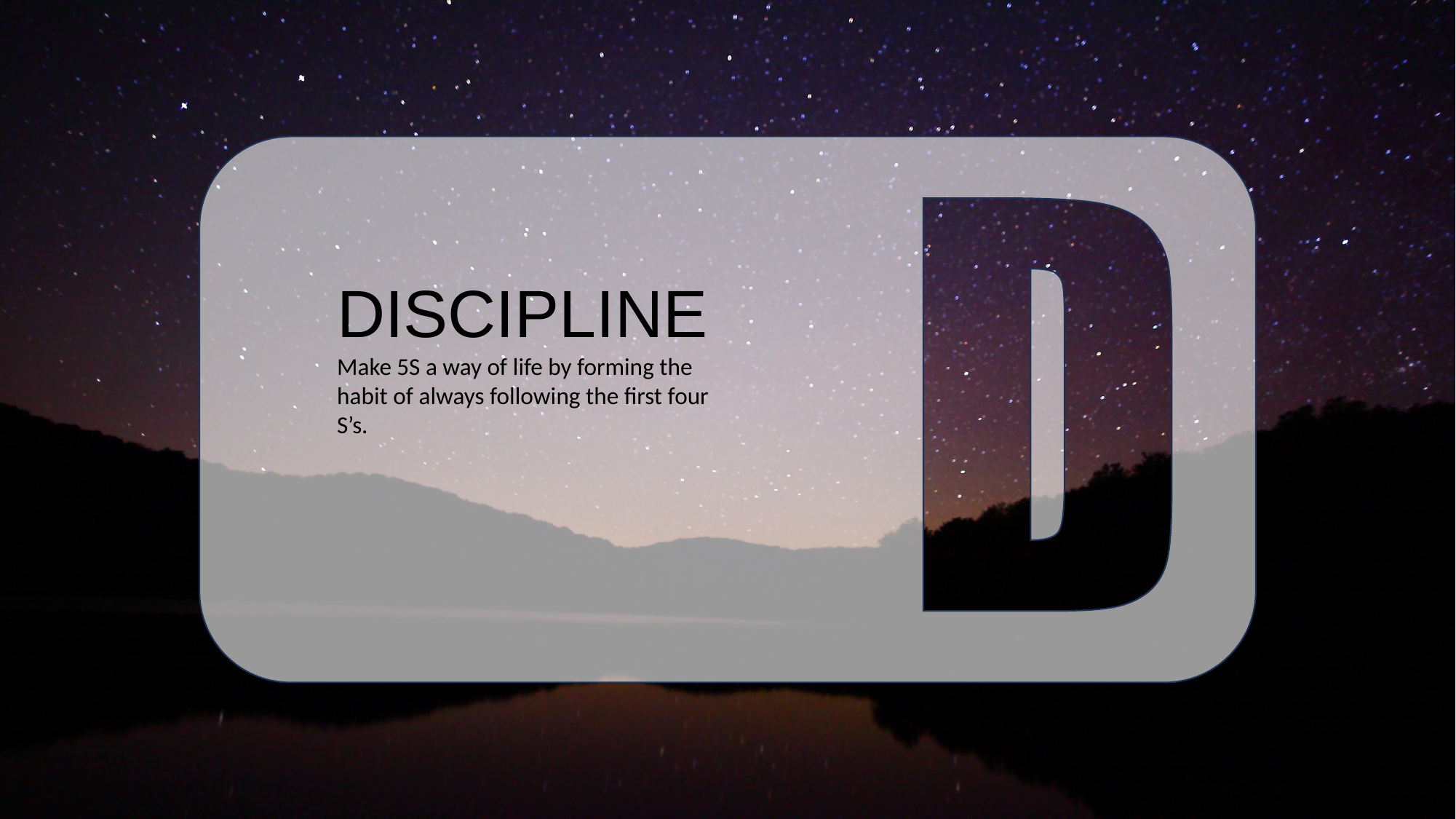

DISCIPLINE
Make 5S a way of life by forming the
habit of always following the first four
S’s.